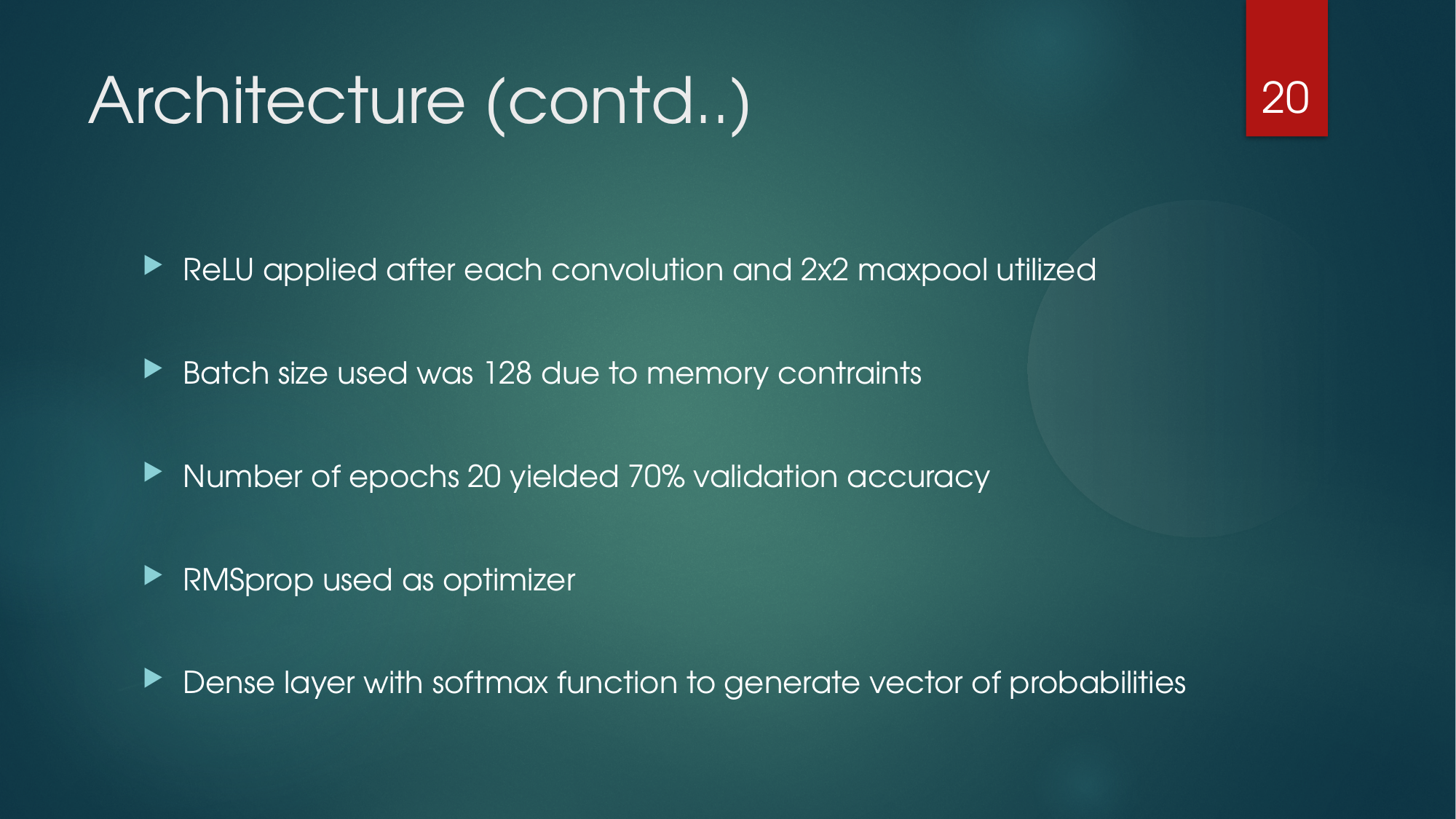

20
Architecture (contd..)
ReLU applied after each convolution and 2x2 maxpool utilized

Batch size used was 128 due to memory contraints

Number of epochs 20 yielded 70% validation accuracy

RMSprop used as optimizer

Dense layer with softmax function to generate vector of probabilities